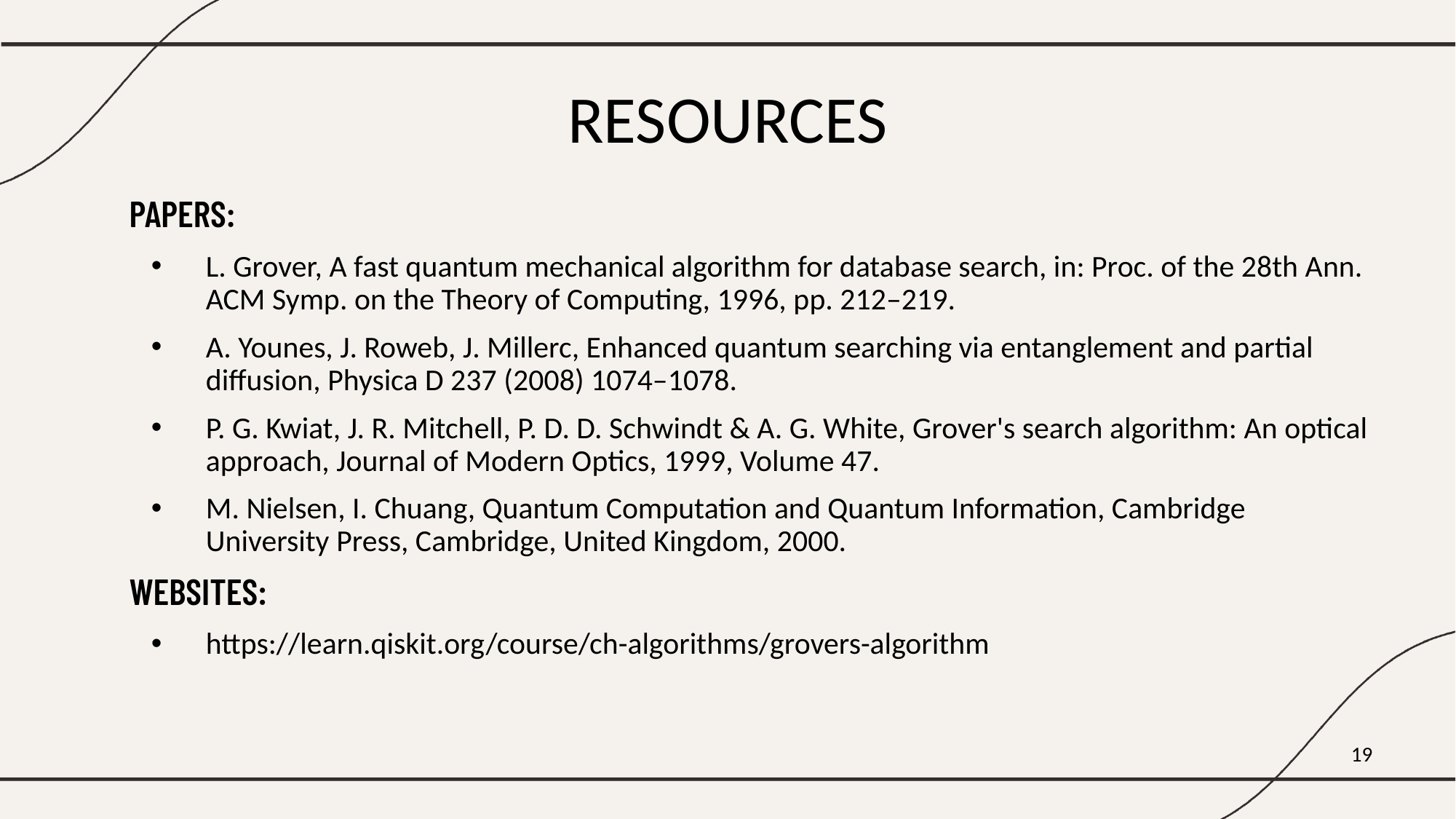

RESOURCES
PAPERS:
L. Grover, A fast quantum mechanical algorithm for database search, in: Proc. of the 28th Ann. ACM Symp. on the Theory of Computing, 1996, pp. 212–219.
A. Younes, J. Roweb, J. Millerc, Enhanced quantum searching via entanglement and partial diffusion, Physica D 237 (2008) 1074–1078.
P. G. Kwiat, J. R. Mitchell, P. D. D. Schwindt & A. G. White, Grover's search algorithm: An optical approach, Journal of Modern Optics, 1999, Volume 47.
M. Nielsen, I. Chuang, Quantum Computation and Quantum Information, Cambridge University Press, Cambridge, United Kingdom, 2000.
WEBSITES:
https://learn.qiskit.org/course/ch-algorithms/grovers-algorithm
19